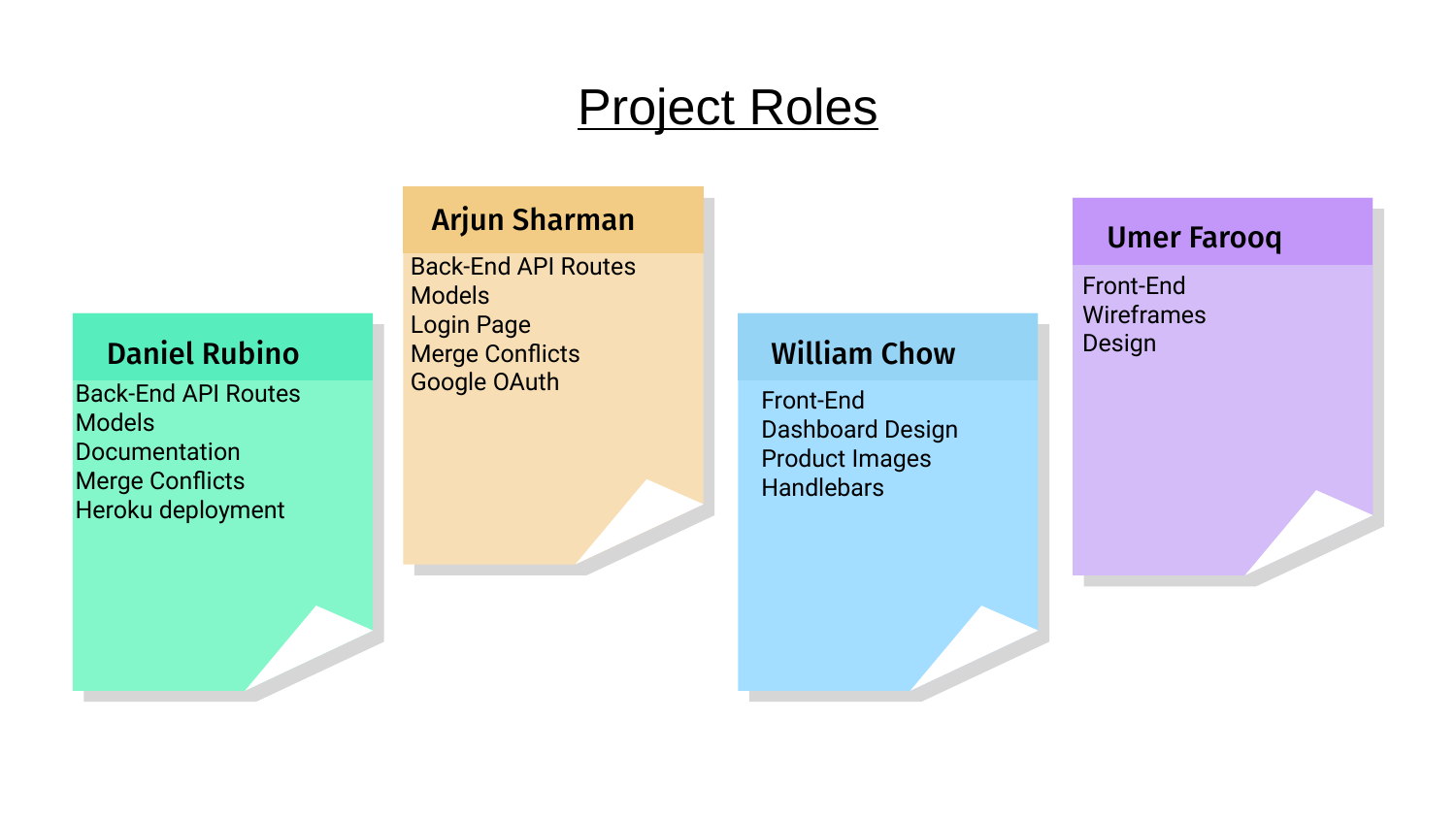

Project Roles

Arjun Sharman

Umer Farooq
Back-End API Routes
Models
Login Page
Merge Conflicts
Google OAuth

Front-End
Wireframes
Design

Daniel Rubino
William Chow
Back-End API Routes
Models
Documentation
Merge Conflicts
Heroku deployment

Front-End
Dashboard Design
Product Images
Handlebars